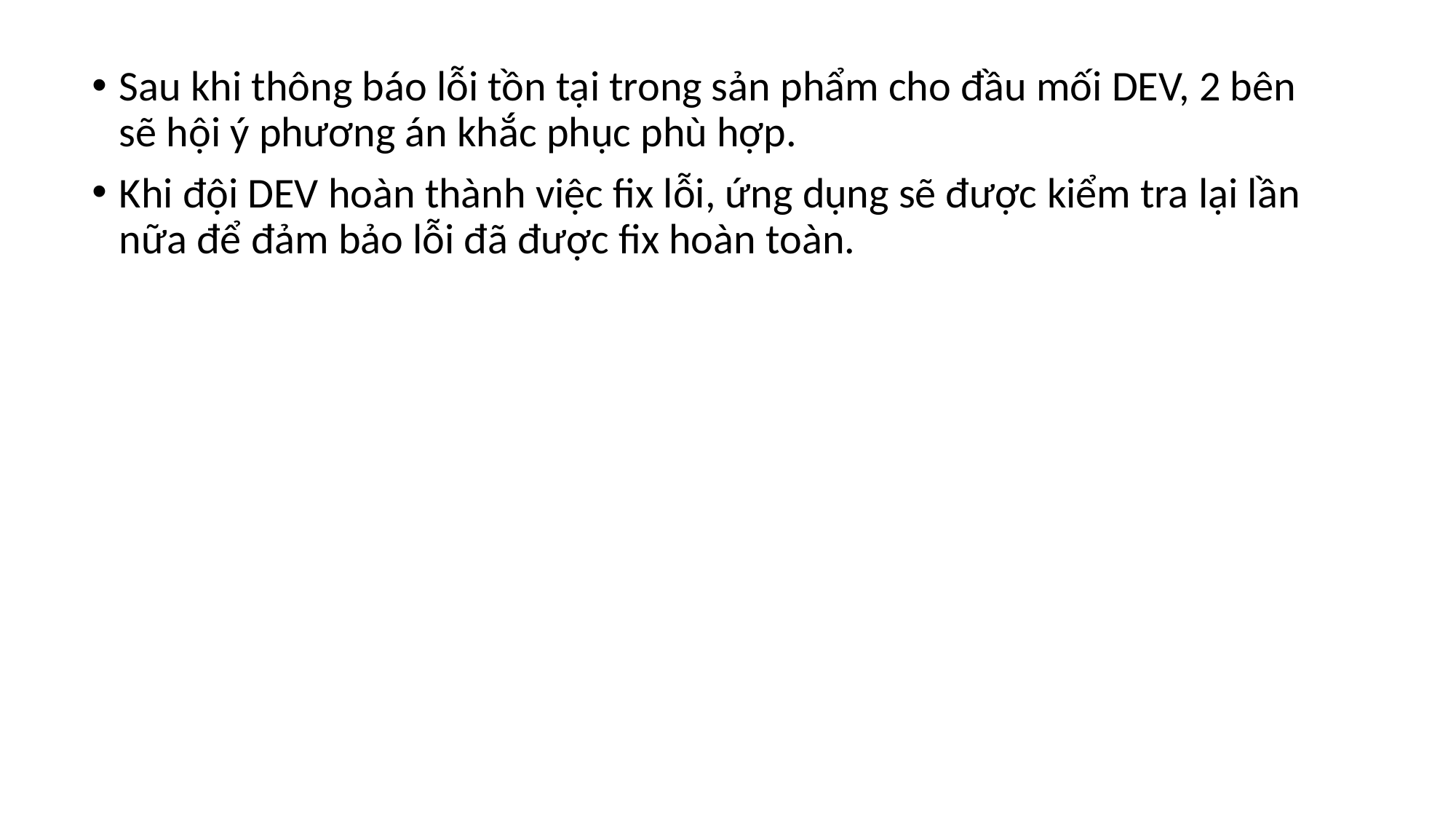

Sau khi thông báo lỗi tồn tại trong sản phẩm cho đầu mối DEV, 2 bên sẽ hội ý phương án khắc phục phù hợp.
Khi đội DEV hoàn thành việc fix lỗi, ứng dụng sẽ được kiểm tra lại lần nữa để đảm bảo lỗi đã được fix hoàn toàn.